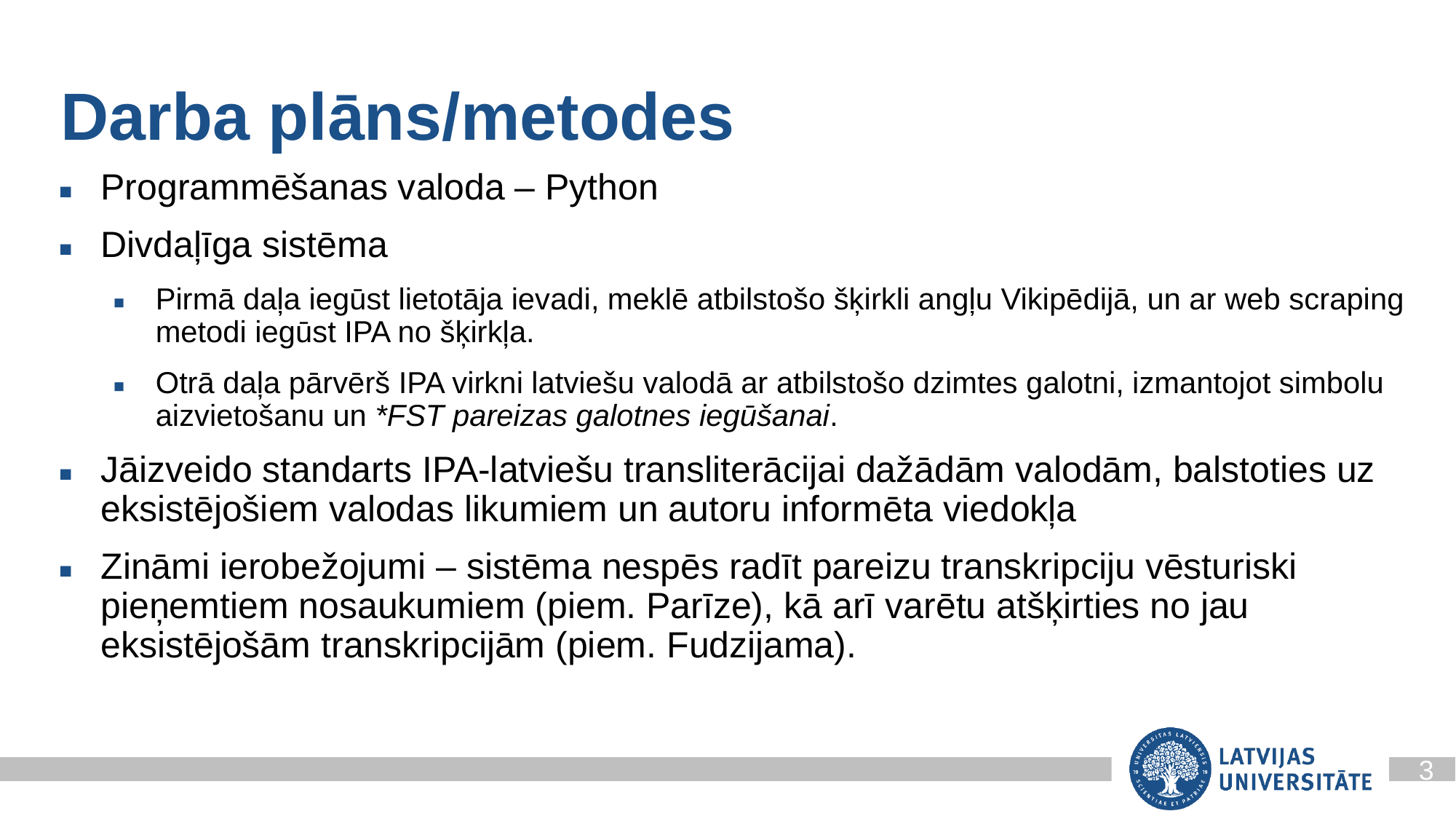

Darba plāns/metodes
Programmēšanas valoda – Python
Divdaļīga sistēma
Pirmā daļa iegūst lietotāja ievadi, meklē atbilstošo šķirkli angļu Vikipēdijā, un ar web scraping metodi iegūst IPA no šķirkļa.
Otrā daļa pārvērš IPA virkni latviešu valodā ar atbilstošo dzimtes galotni, izmantojot simbolu aizvietošanu un *FST pareizas galotnes iegūšanai.
Jāizveido standarts IPA-latviešu transliterācijai dažādām valodām, balstoties uz eksistējošiem valodas likumiem un autoru informēta viedokļa
Zināmi ierobežojumi – sistēma nespēs radīt pareizu transkripciju vēsturiski pieņemtiem nosaukumiem (piem. Parīze), kā arī varētu atšķirties no jau eksistējošām transkripcijām (piem. Fudzijama).
3